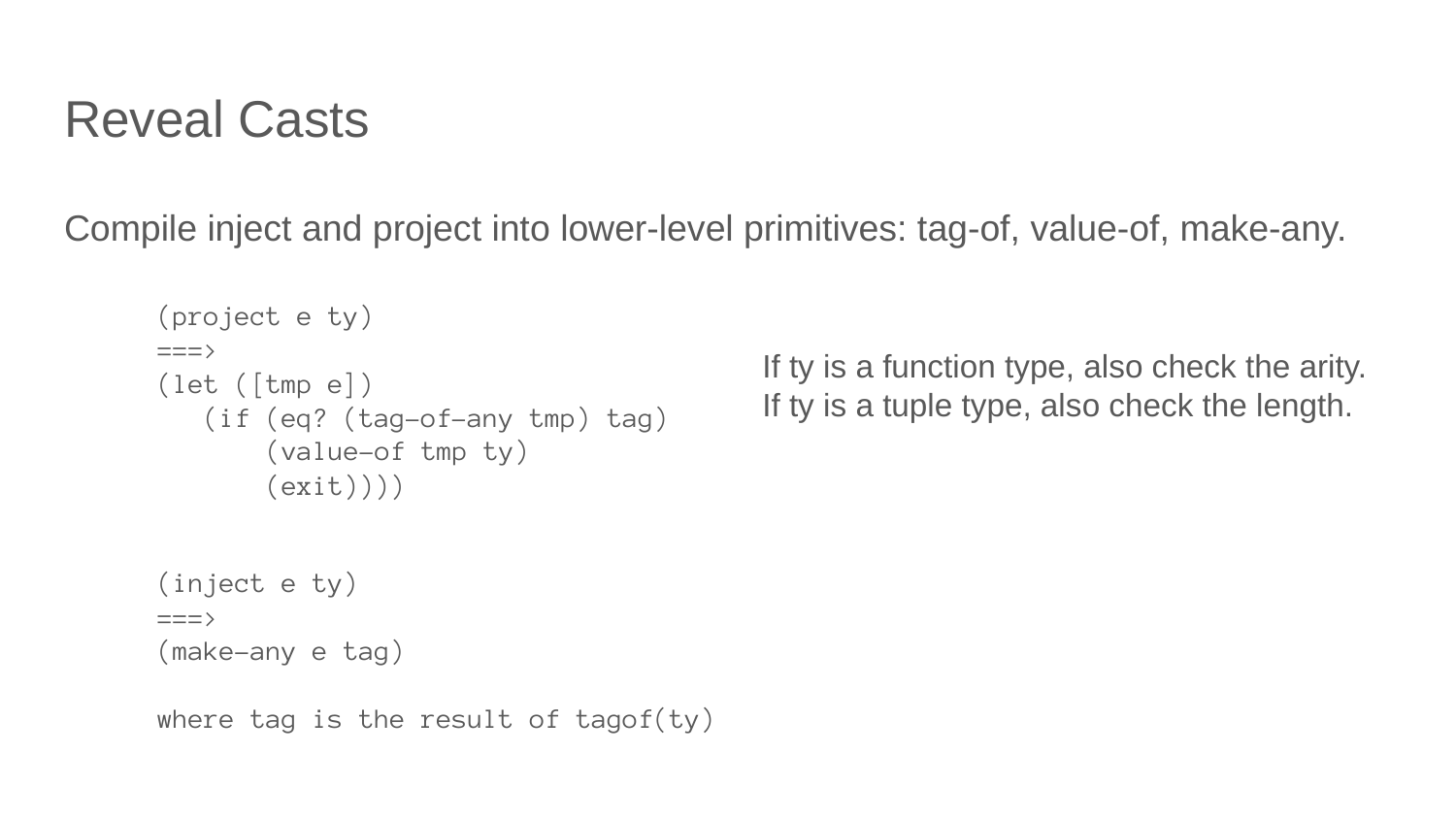

# Reveal Casts
Compile inject and project into lower-level primitives: tag-of, value-of, make-any.
(project e ty)
===>
(let ([tmp e])
   (if (eq? (tag-of-any tmp) tag)
       (value-of tmp ty)
       (exit))))
If ty is a function type, also check the arity.
If ty is a tuple type, also check the length.
(inject e ty)
===>
(make-any e tag)

where tag is the result of tagof(ty)